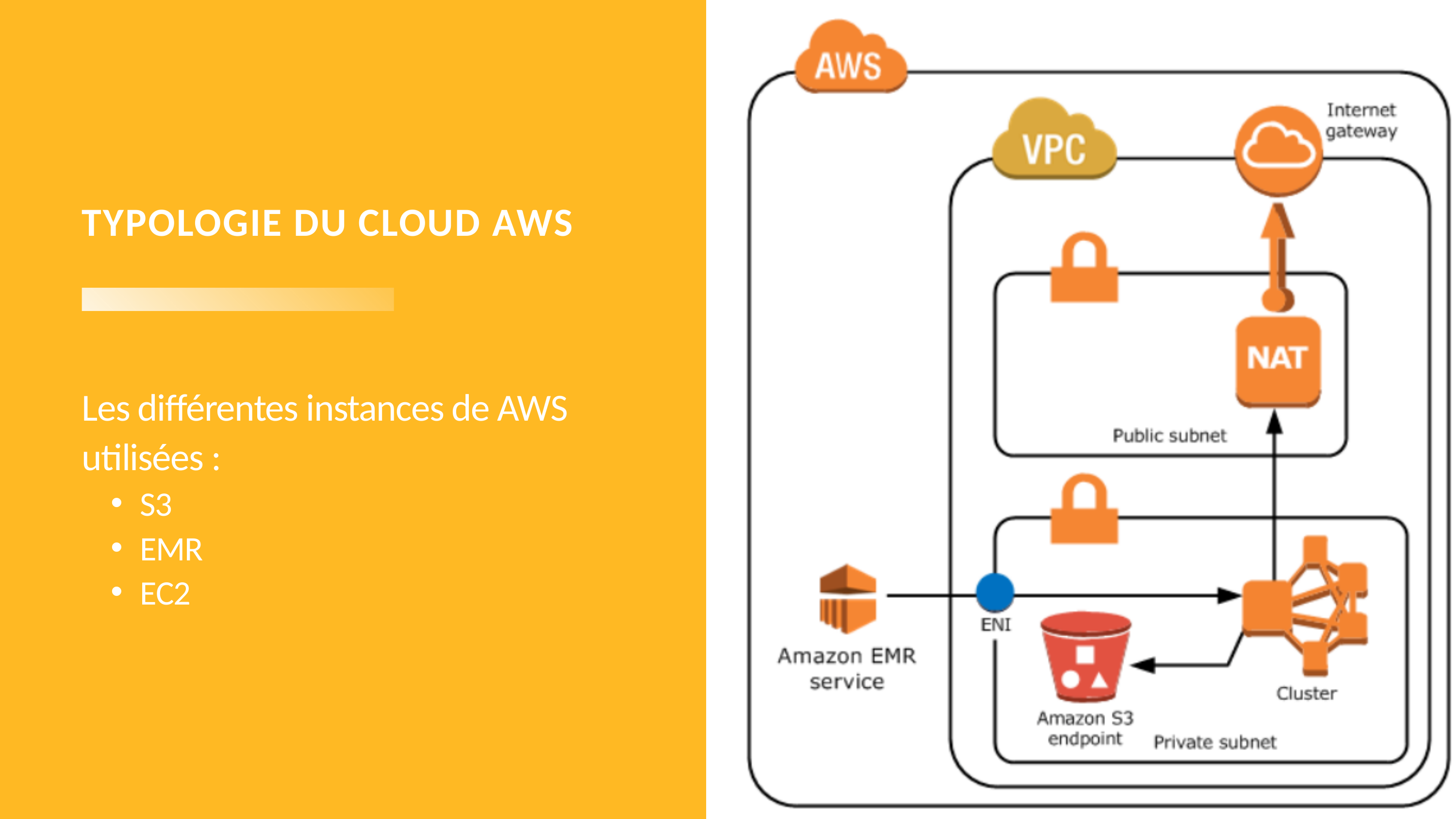

TYPOLOGIE DU CLOUD AWS

Les différentes instances de AWS utilisées :
S3
EMR
EC2